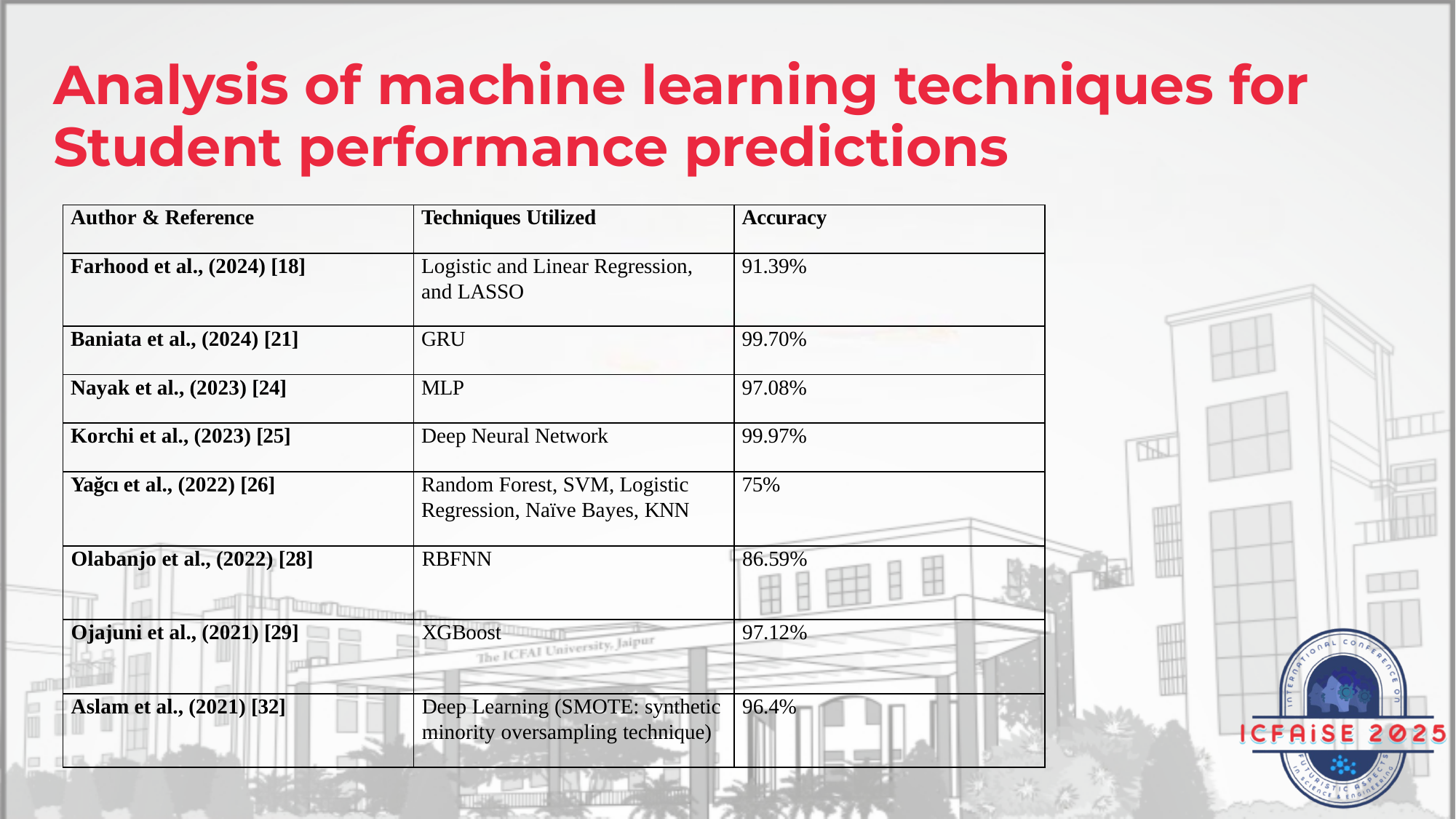

Analysis of machine learning techniques for Student performance predictions
| Author & Reference | Techniques Utilized | Accuracy |
| --- | --- | --- |
| Farhood et al., (2024) [18] | Logistic and Linear Regression, and LASSO | 91.39% |
| Baniata et al., (2024) [21] | GRU | 99.70% |
| Nayak et al., (2023) [24] | MLP | 97.08% |
| Korchi et al., (2023) [25] | Deep Neural Network | 99.97% |
| Yağcı et al., (2022) [26] | Random Forest, SVM, Logistic Regression, Naïve Bayes, KNN | 75% |
| Olabanjo et al., (2022) [28] | RBFNN | 86.59% |
| Ojajuni et al., (2021) [29] | XGBoost | 97.12% |
| Aslam et al., (2021) [32] | Deep Learning (SMOTE: synthetic minority oversampling technique) | 96.4% |